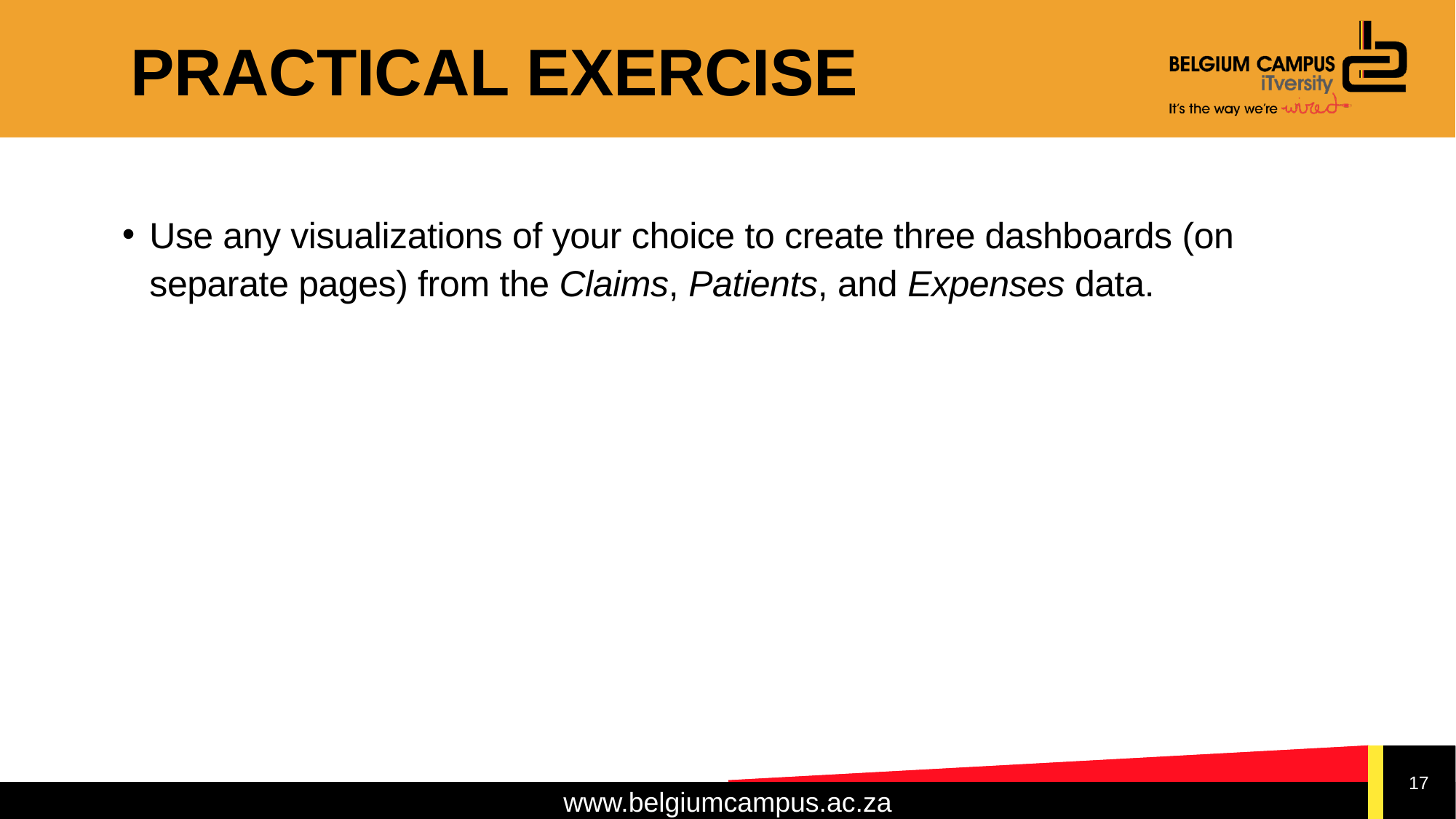

# PRACTICAL EXERCISE
Use any visualizations of your choice to create three dashboards (on separate pages) from the Claims, Patients, and Expenses data.